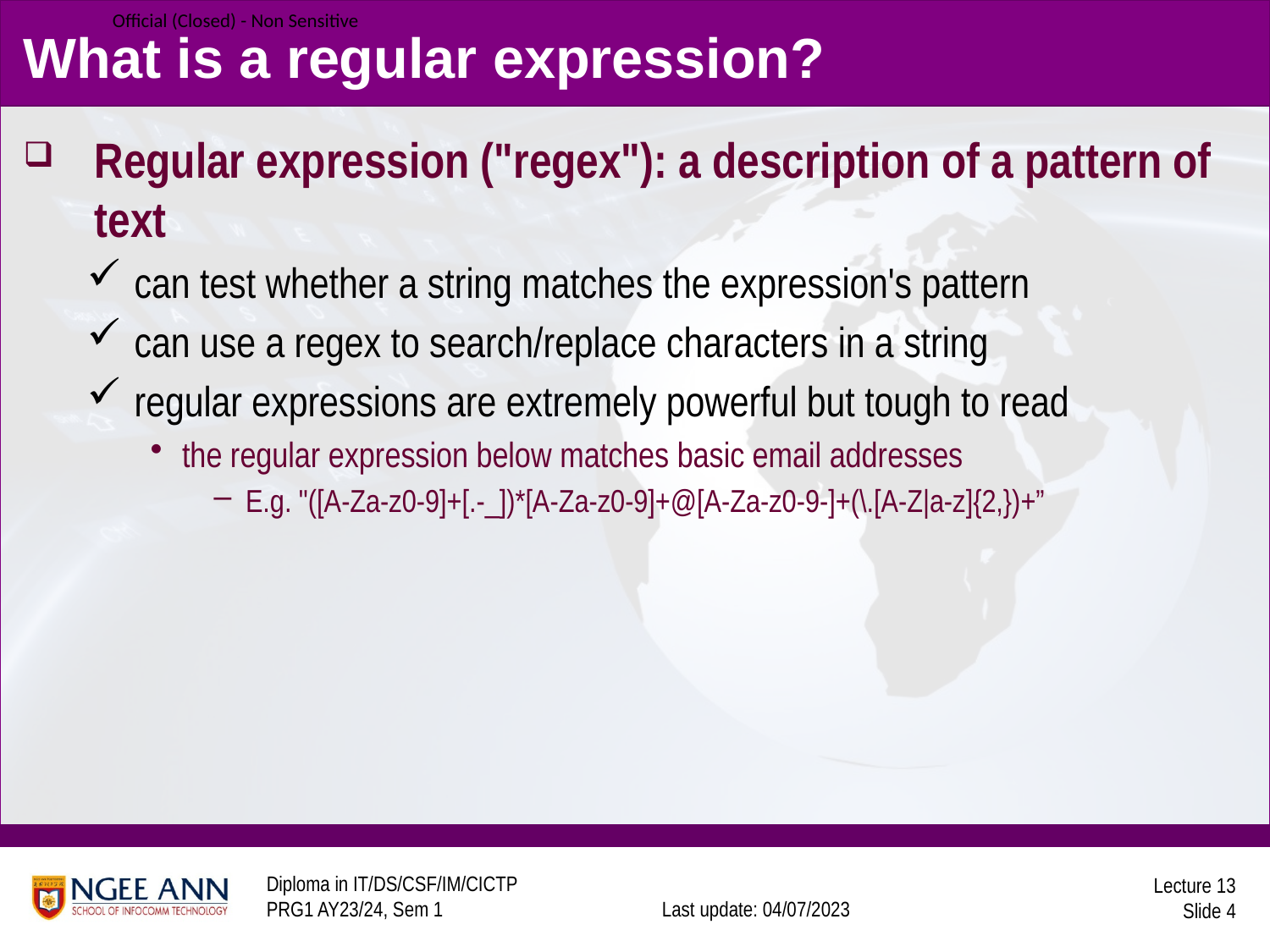

# What is a regular expression?
Regular expression ("regex"): a description of a pattern of text
can test whether a string matches the expression's pattern
can use a regex to search/replace characters in a string
regular expressions are extremely powerful but tough to read
the regular expression below matches basic email addresses
E.g. "([A-Za-z0-9]+[.-_])*[A-Za-z0-9]+@[A-Za-z0-9-]+(\.[A-Z|a-z]{2,})+”